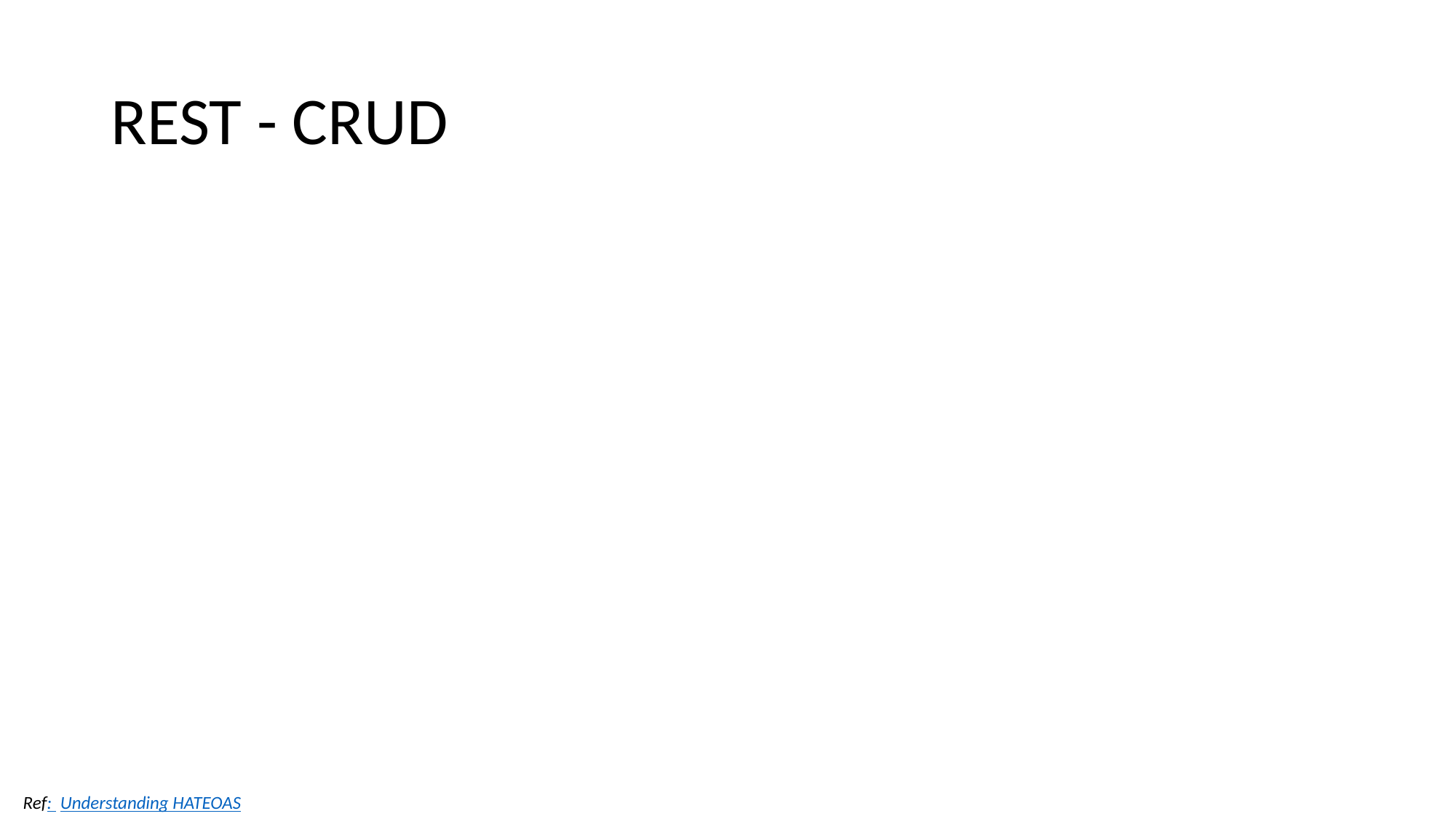

# REST - CRUD

Ref:  Understanding HATEOAS